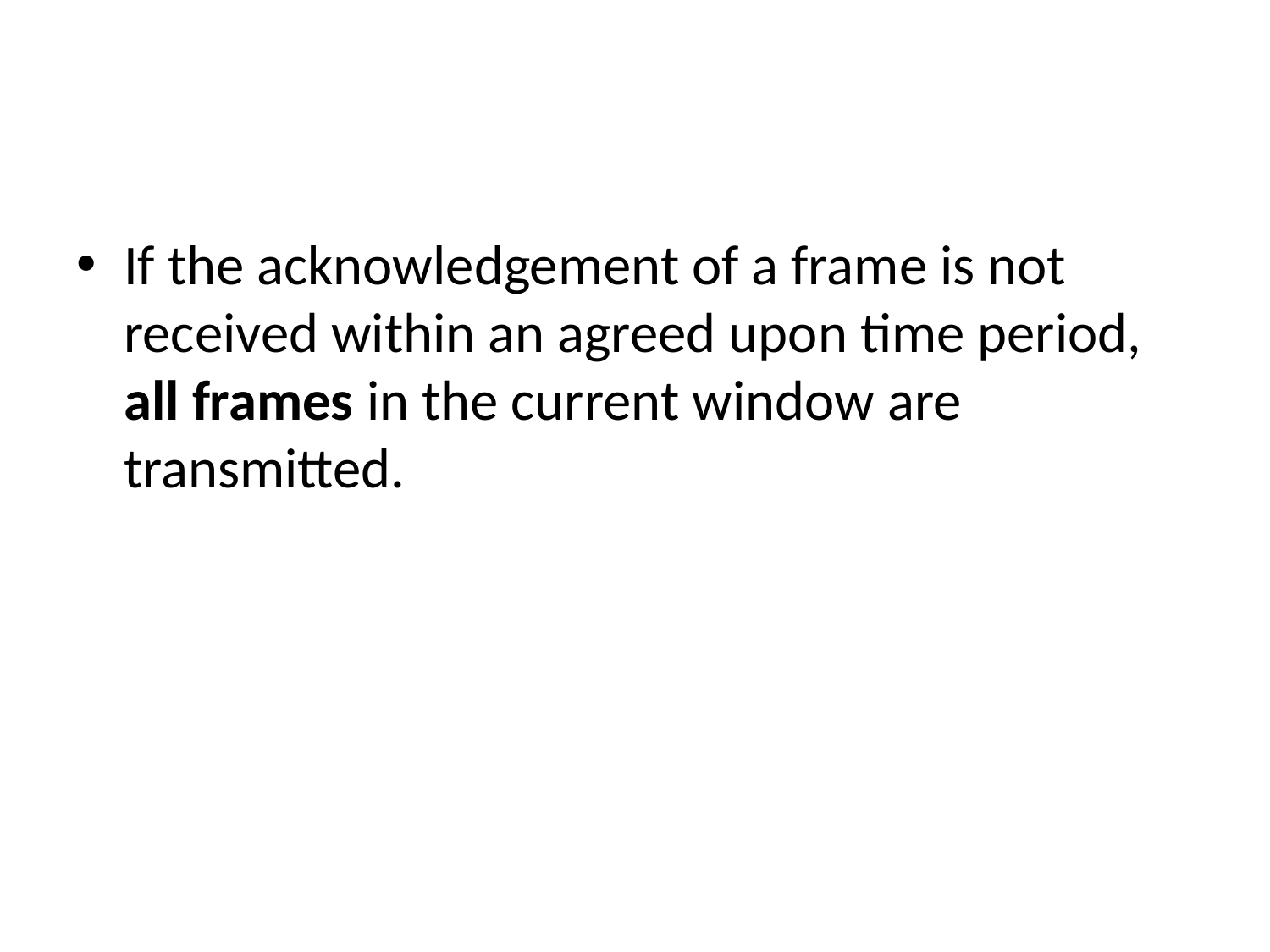

#
If the acknowledgement of a frame is not received within an agreed upon time period, all frames in the current window are transmitted.